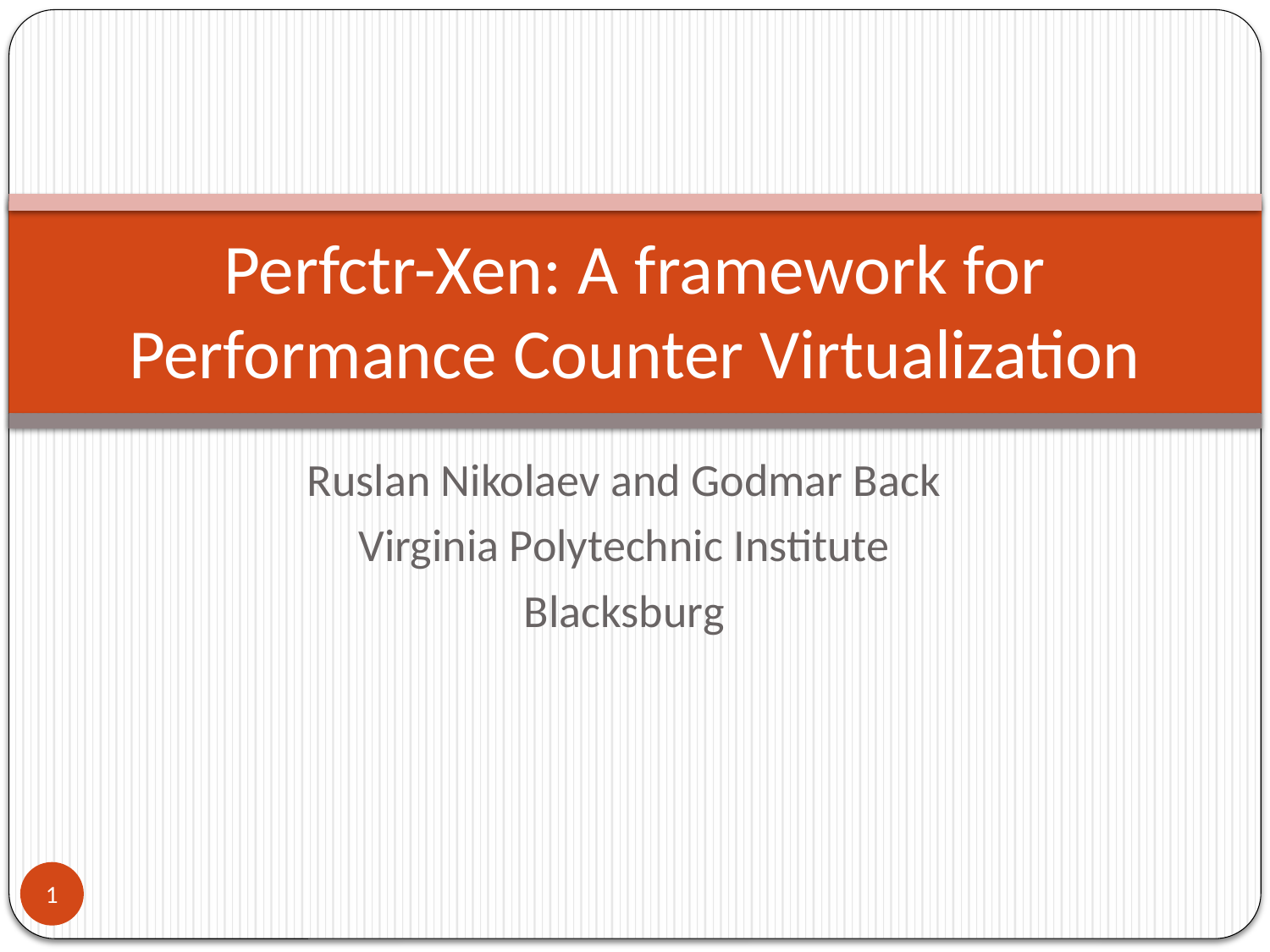

# Perfctr-Xen: A framework for Performance Counter Virtualization
Ruslan Nikolaev and Godmar Back
Virginia Polytechnic Institute
Blacksburg
1